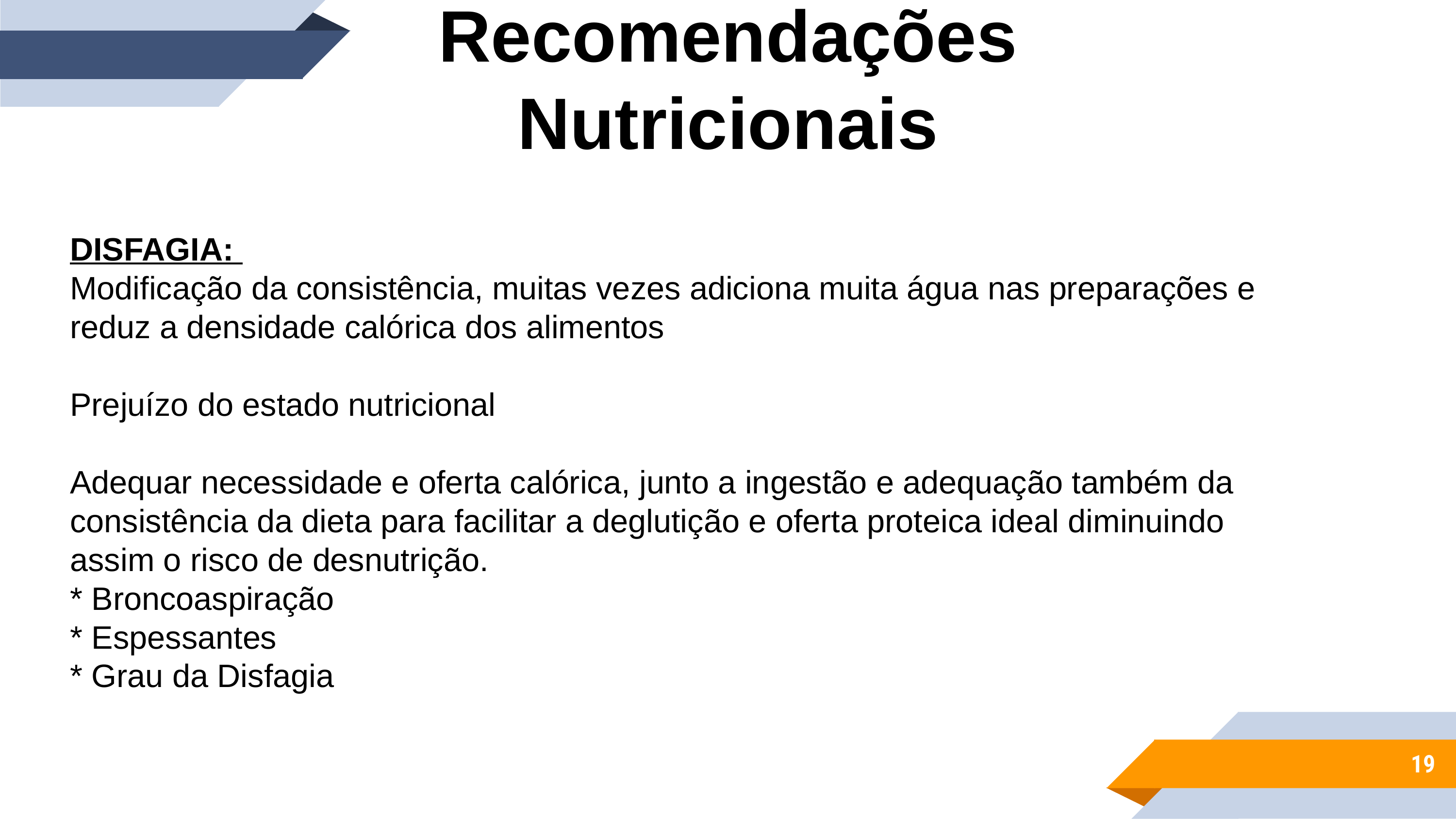

Recomendações Nutricionais

DISFAGIA:
Modificação da consistência, muitas vezes adiciona muita água nas preparações e reduz a densidade calórica dos alimentos

Prejuízo do estado nutricional

Adequar necessidade e oferta calórica, junto a ingestão e adequação também da consistência da dieta para facilitar a deglutição e oferta proteica ideal diminuindo assim o risco de desnutrição.
* Broncoaspiração
* Espessantes
* Grau da Disfagia

19